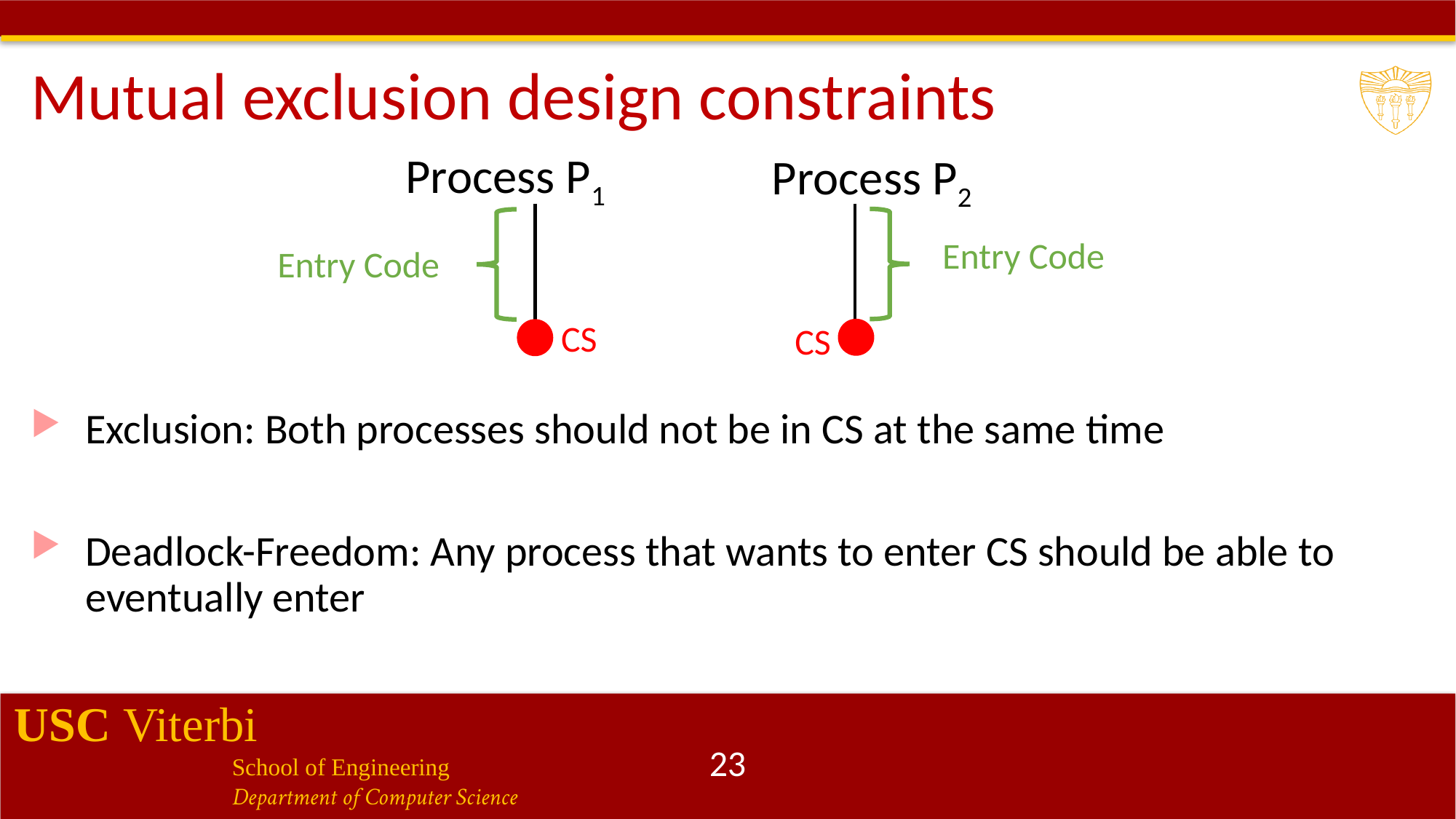

# Mutual exclusion design constraints
Process P1
Process P2

Entry Code
Entry Code
CS
CS

Exclusion: Both processes should not be in CS at the same time

Deadlock-Freedom: Any process that wants to enter CS should be able to eventually enter
23